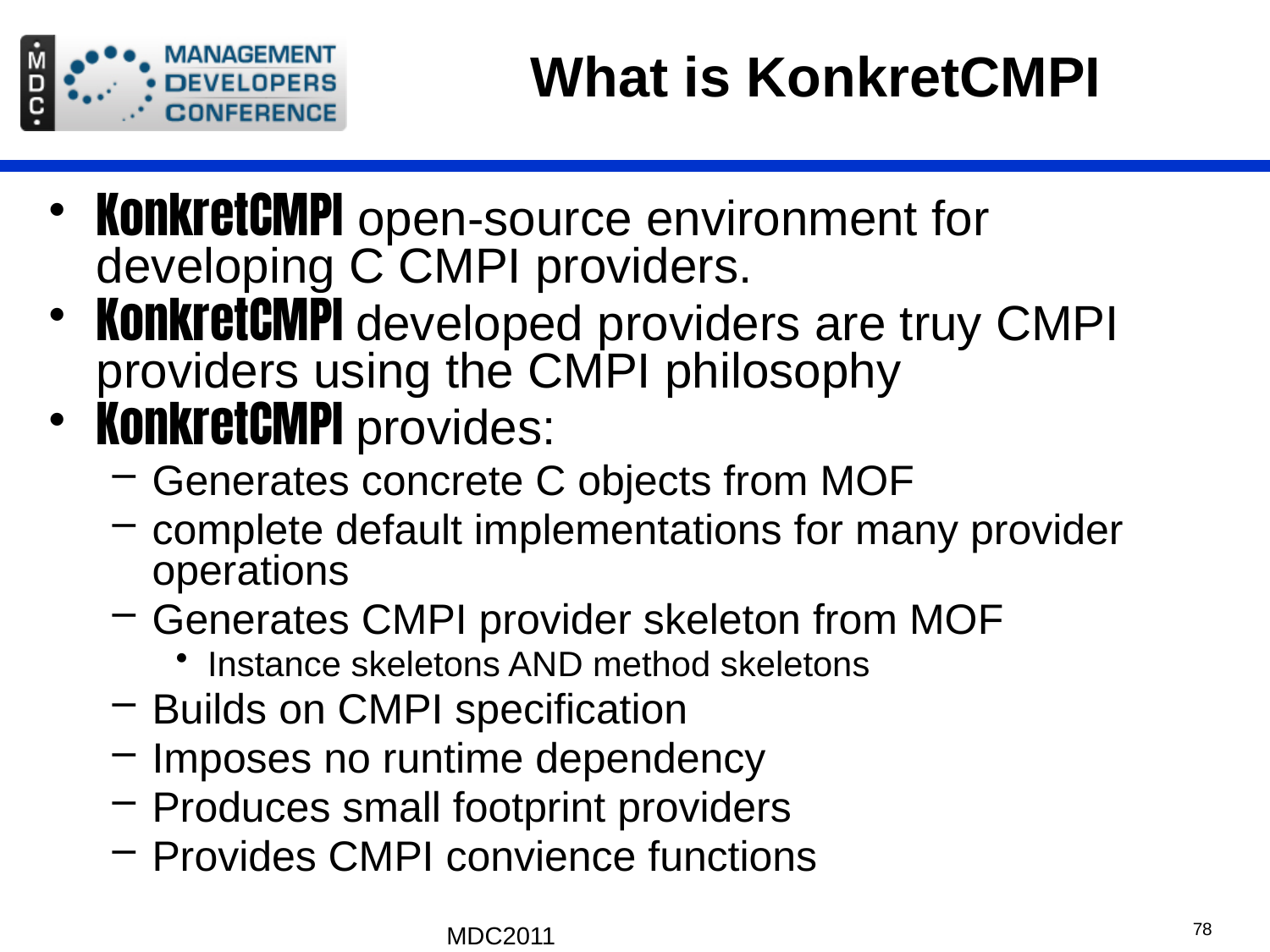

# What is KonkretCMPI
KonkretCMPI open-source environment for developing C CMPI providers.
KonkretCMPI developed providers are truy CMPI providers using the CMPI philosophy
KonkretCMPI provides:
Generates concrete C objects from MOF
complete default implementations for many provider operations
Generates CMPI provider skeleton from MOF
Instance skeletons AND method skeletons
Builds on CMPI specification
Imposes no runtime dependency
Produces small footprint providers
Provides CMPI convience functions

MDC2011
78